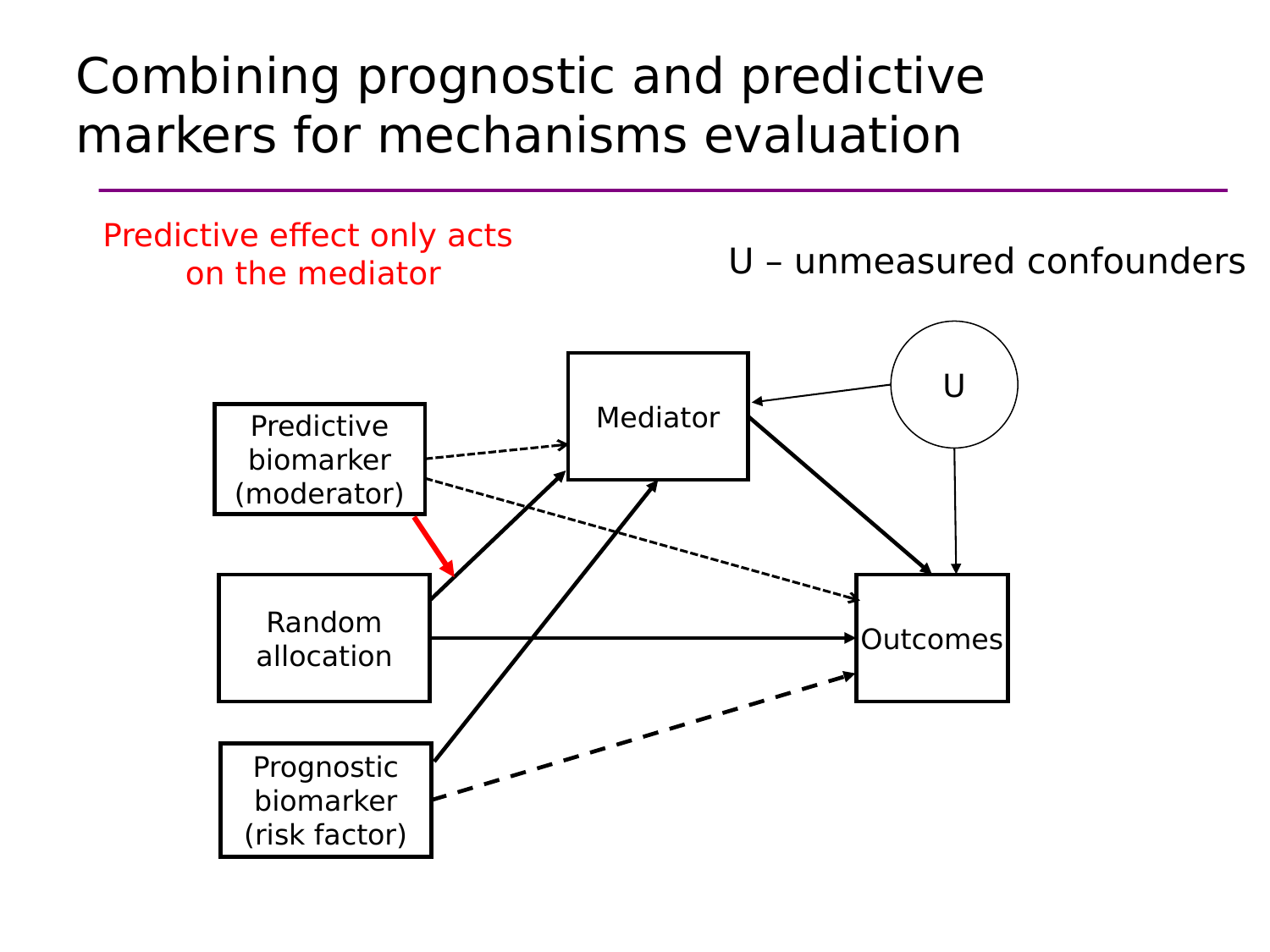

# Combining prognostic and predictive markers for mechanisms evaluation
Predictive effect only acts
on the mediator
U – unmeasured confounders
U
Mediator
Predictive
biomarker
(moderator)

Random
allocation
Outcomes
Prognostic
biomarker
(risk factor)